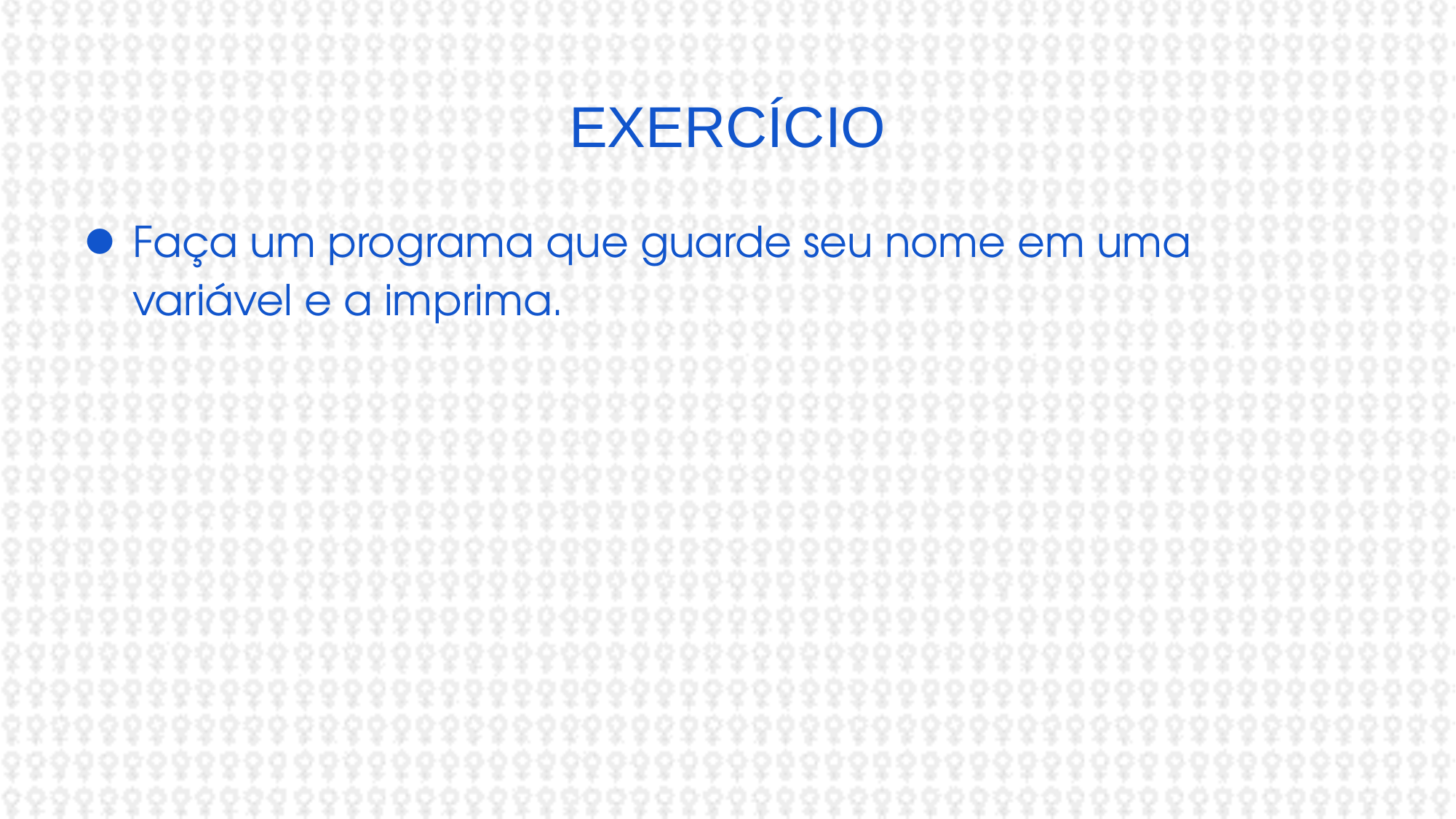

# EXERCÍCIO
Faça um programa que guarde seu nome em uma variável e a imprima.